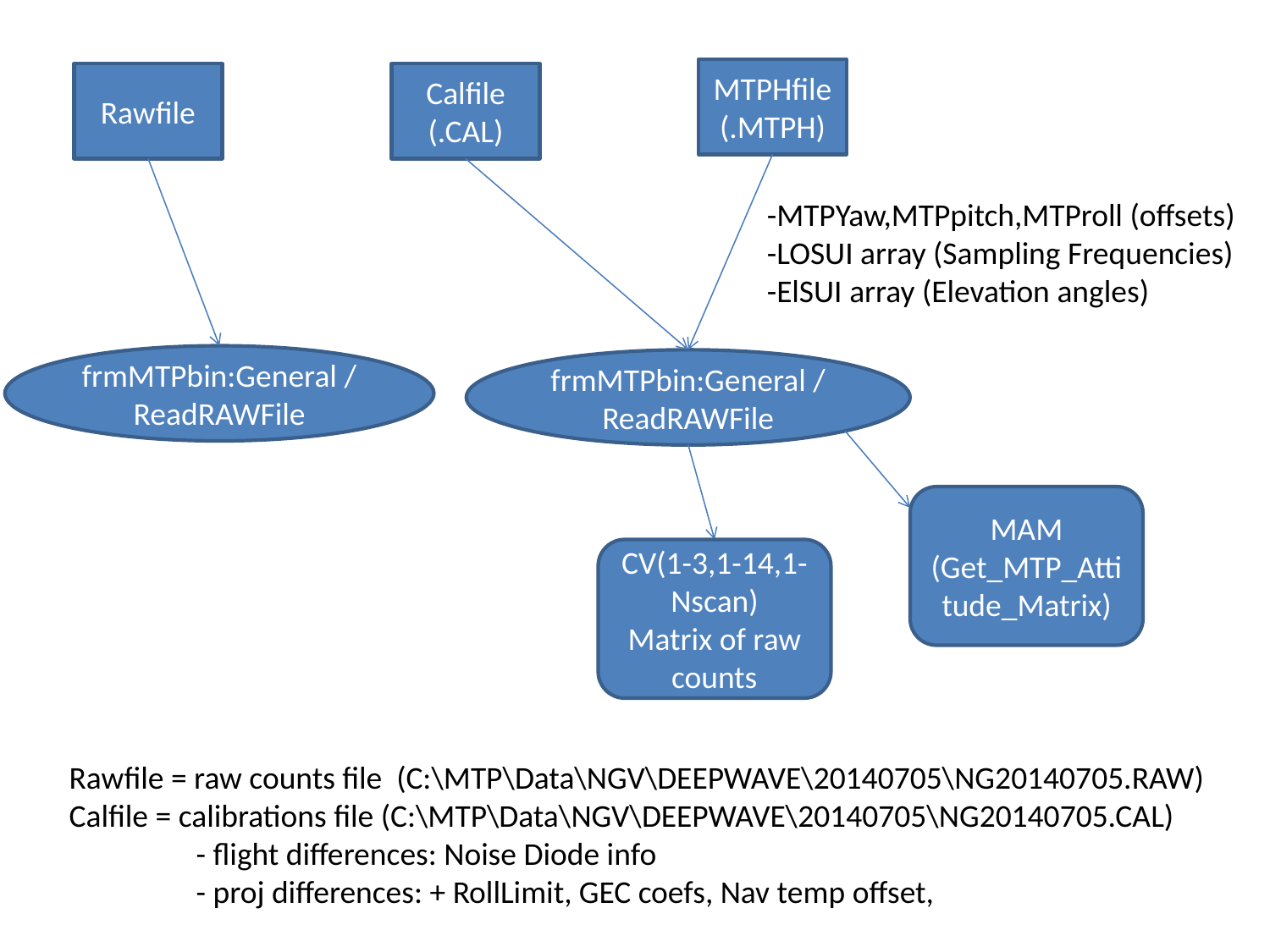

MTPHfile
(.MTPH)
Rawfile
Calfile
(.CAL)
-MTPYaw,MTPpitch,MTProll (offsets)
-LOSUI array (Sampling Frequencies)
-ElSUI array (Elevation angles)
frmMTPbin:General /
ReadRAWFile
frmMTPbin:General /
ReadRAWFile
MAM
(Get_MTP_Attitude_Matrix)
CV(1-3,1-14,1-Nscan)
Matrix of raw counts
Rawfile = raw counts file  (C:\MTP\Data\NGV\DEEPWAVE\20140705\NG20140705.RAW)
Calfile = calibrations file (C:\MTP\Data\NGV\DEEPWAVE\20140705\NG20140705.CAL)
	- flight differences: Noise Diode info
	- proj differences: + RollLimit, GEC coefs, Nav temp offset,